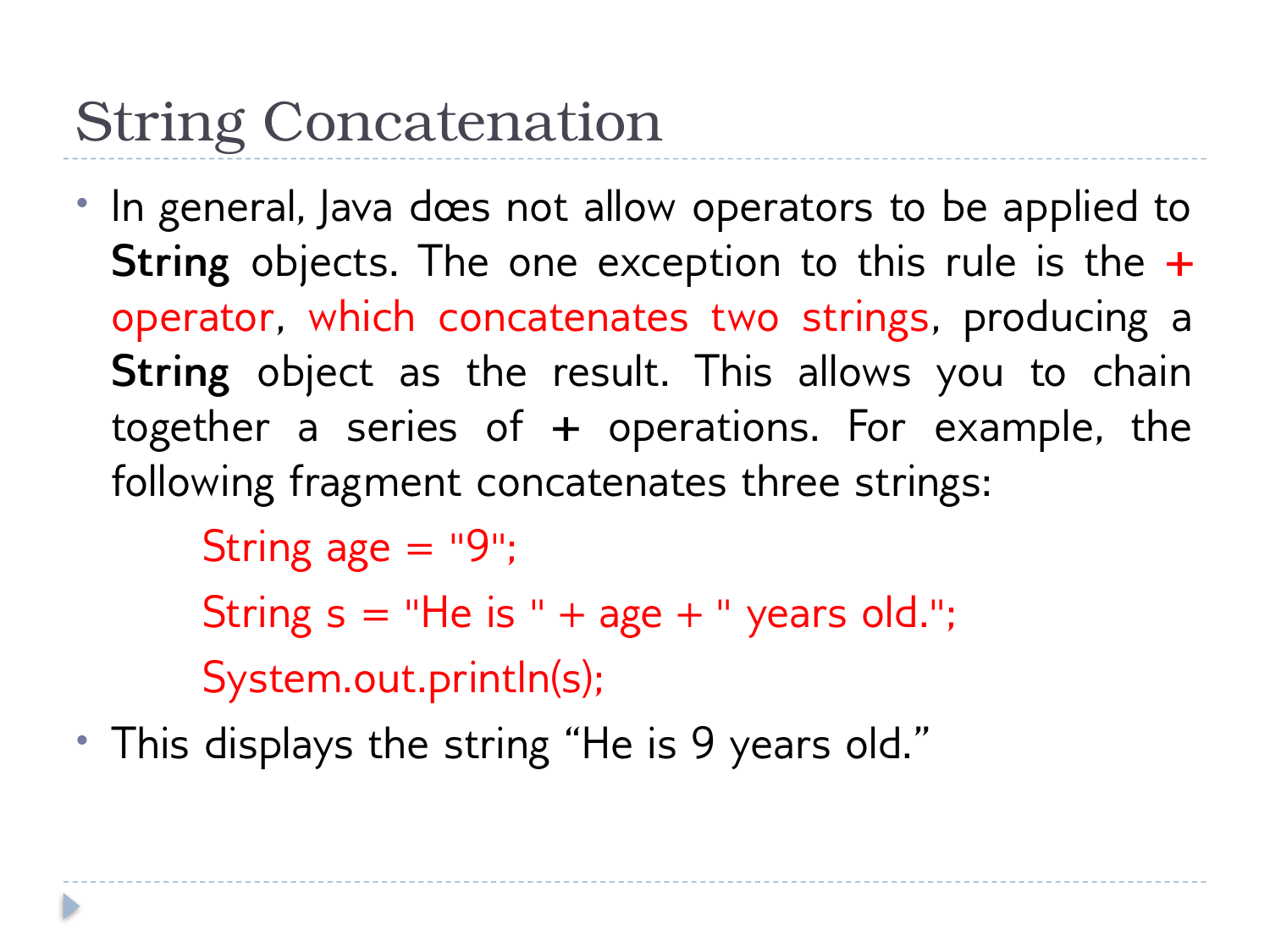

# String Concatenation
In general, Java does not allow operators to be applied to String objects. The one exception to this rule is the + operator, which concatenates two strings, producing a String object as the result. This allows you to chain together a series of + operations. For example, the following fragment concatenates three strings:
	String age = "9";
	String s = "He is " + age + " years old.";
	System.out.println(s);
This displays the string “He is 9 years old.”